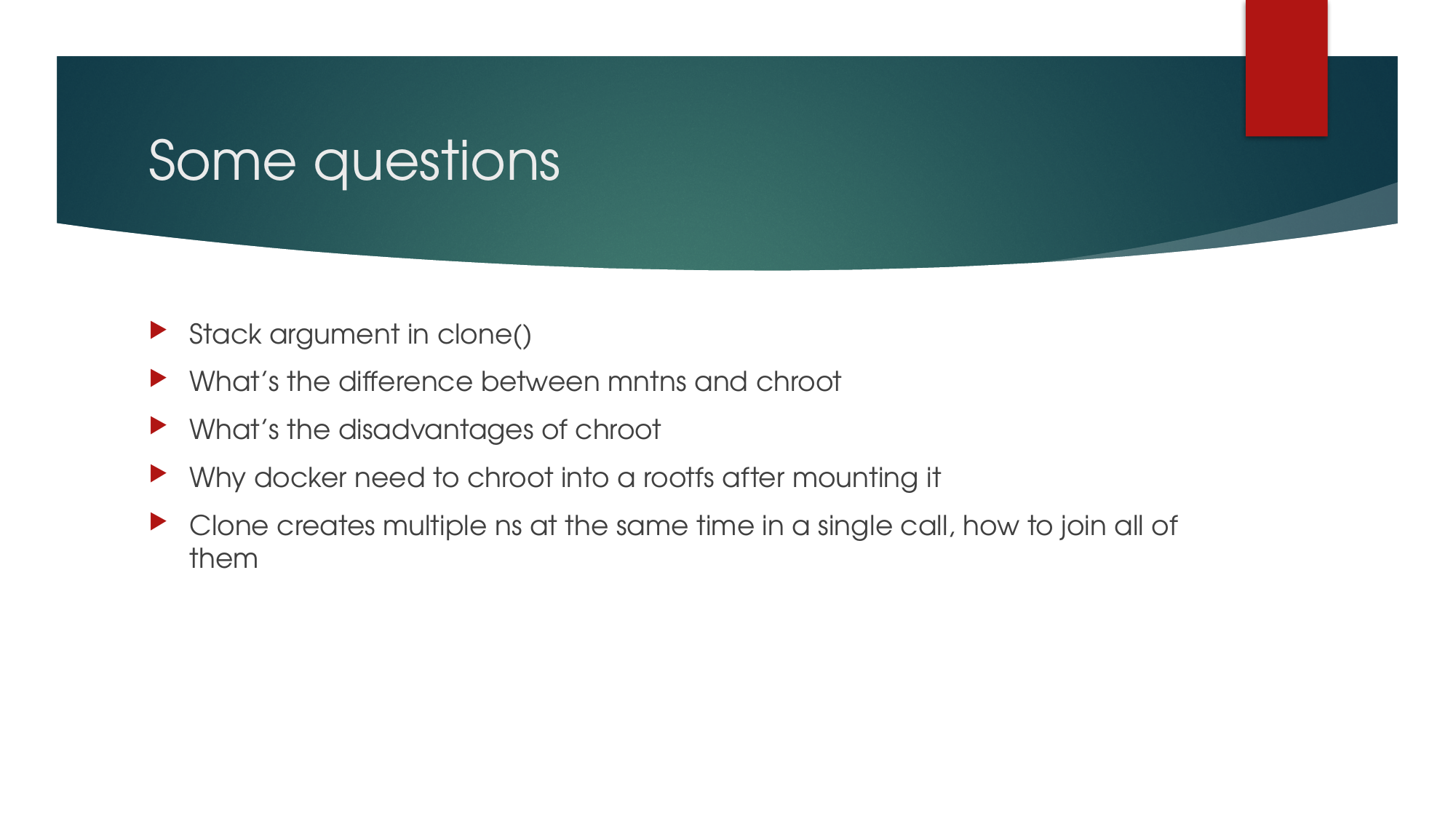

# Some questions
Stack argument in clone()
What’s the difference between mntns and chroot
What’s the disadvantages of chroot
Why docker need to chroot into a rootfs after mounting it
Clone creates multiple ns at the same time in a single call, how to join all of them